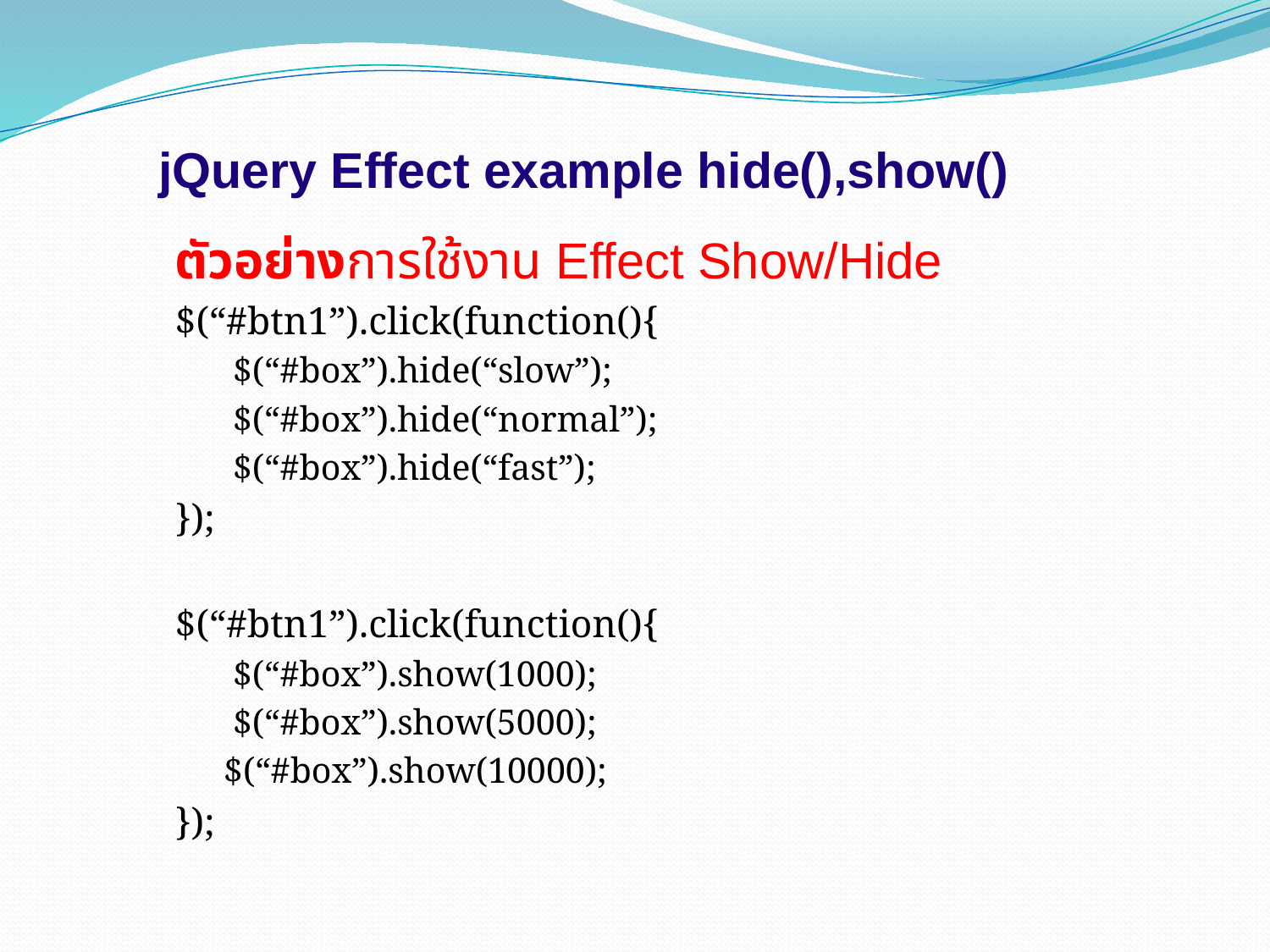

# jQuery Effect example hide(),show()
ตัวอย่างการใช้งาน Effect Show/Hide
$(“#btn1”).click(function(){
 $(“#box”).hide(“slow”);
 $(“#box”).hide(“normal”);
 $(“#box”).hide(“fast”);
});

$(“#btn1”).click(function(){
 $(“#box”).show(1000);
 $(“#box”).show(5000);
$(“#box”).show(10000);
});